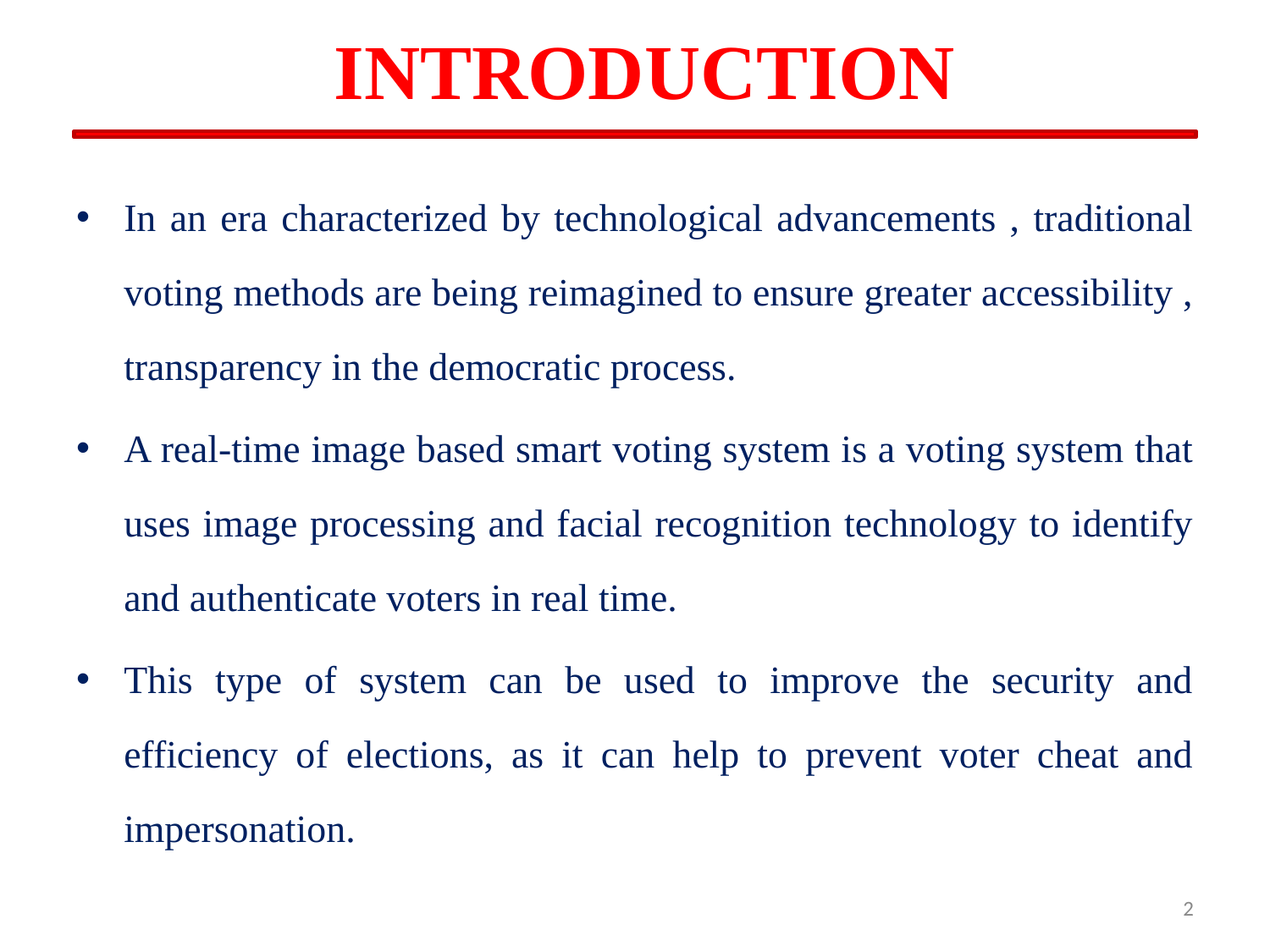

# INTRODUCTION

In an era characterized by technological advancements , traditional voting methods are being reimagined to ensure greater accessibility , transparency in the democratic process.
A real-time image based smart voting system is a voting system that uses image processing and facial recognition technology to identify and authenticate voters in real time.
This type of system can be used to improve the security and efficiency of elections, as it can help to prevent voter cheat and impersonation.
2